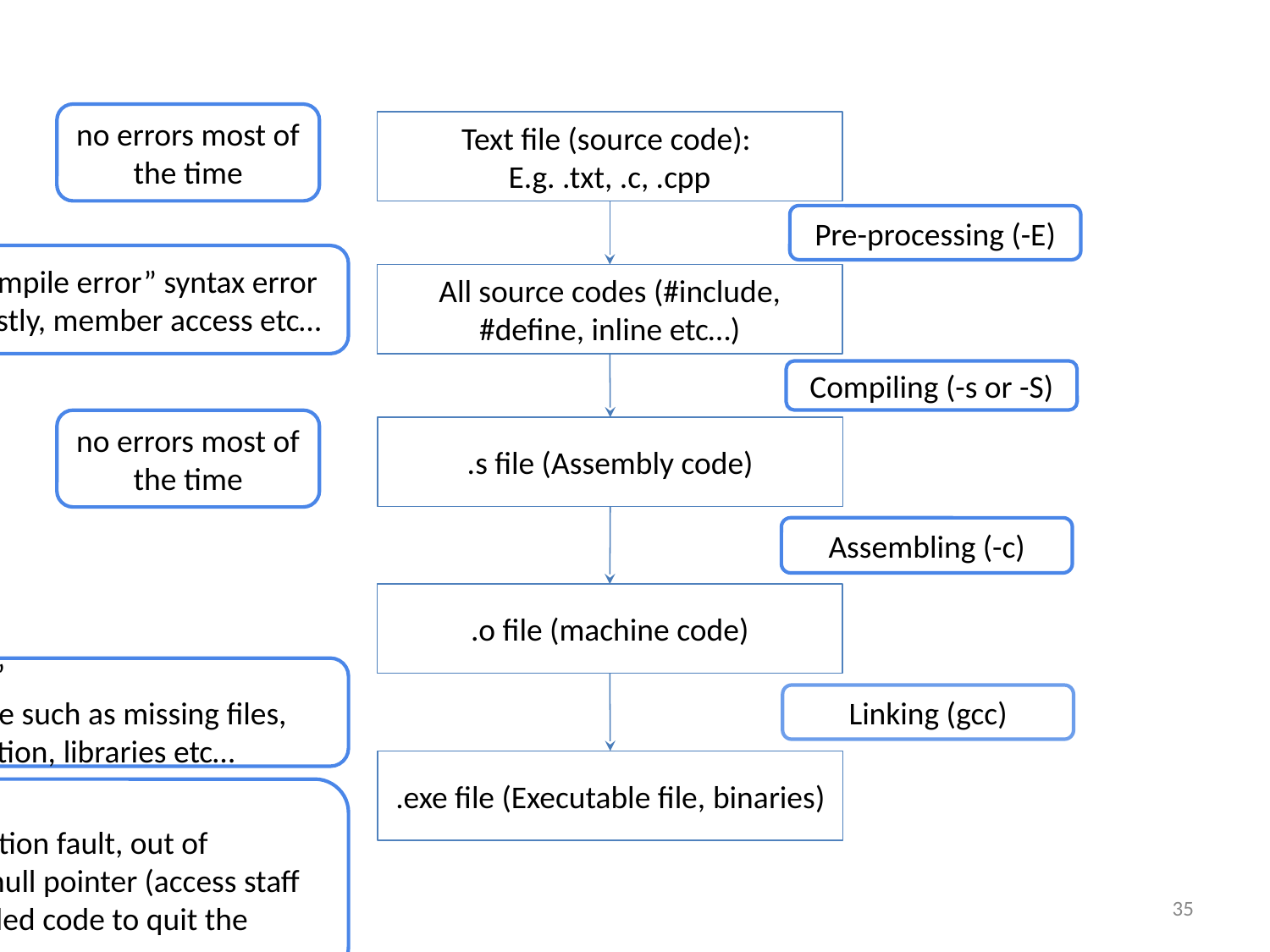

no errors most of the time
Text file (source code):
E.g. .txt, .c, .cpp
Pre-processing (-E)
“compile error” syntax error mostly, member access etc…
All source codes (#include, #define, inline etc…)
Compiling (-s or -S)
no errors most of the time
.s file (Assembly code)
Assembling (-c)
.o file (machine code)
“linking error”
missing linkage such as missing files, missing definition, libraries etc…
Linking (gcc)
.exe file (Executable file, binaries)
“runtime error”
memory out of range/segmentation fault, out of memory(RAM), de-referencing null pointer (access staff that doesn’t exist), explicitly added code to quit the application when error occurs etc…
35